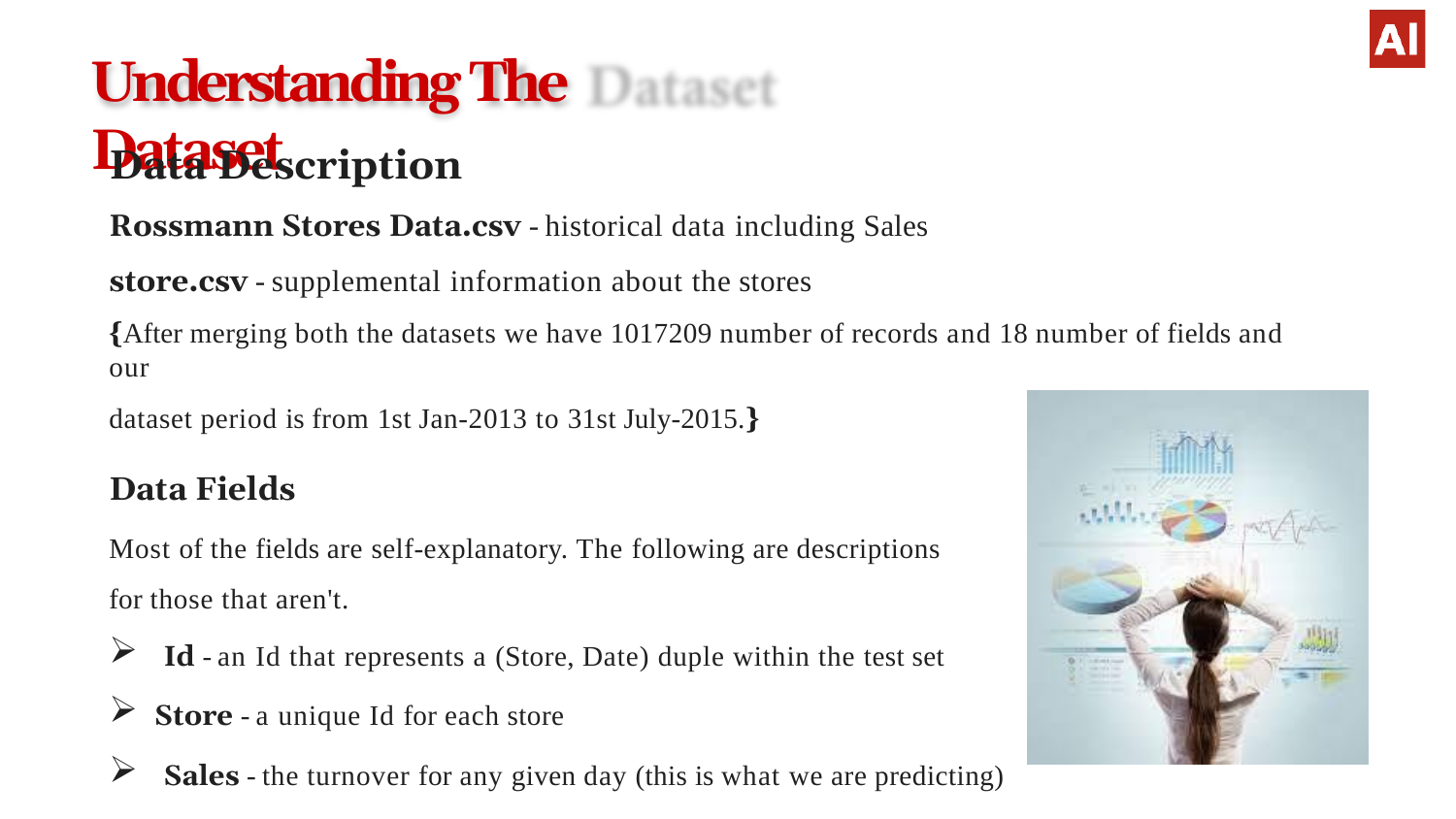

# Understanding The  Dataset

Data Description
Rossmann Stores Data.csv - historical data including Sales
store.csv - supplemental information about the stores
{After merging both the datasets we have 1017209 number of records and 18 number of fields and our
dataset period is from 1st Jan-2013 to 31st July-2015.}

Data Fields
Most of the fields are self-explanatory. The following are descriptions
for those that aren't.
Id - an Id that represents a (Store, Date) duple within the test set
Store - a unique Id for each store
Sales - the turnover for any given day (this is what we are predicting)